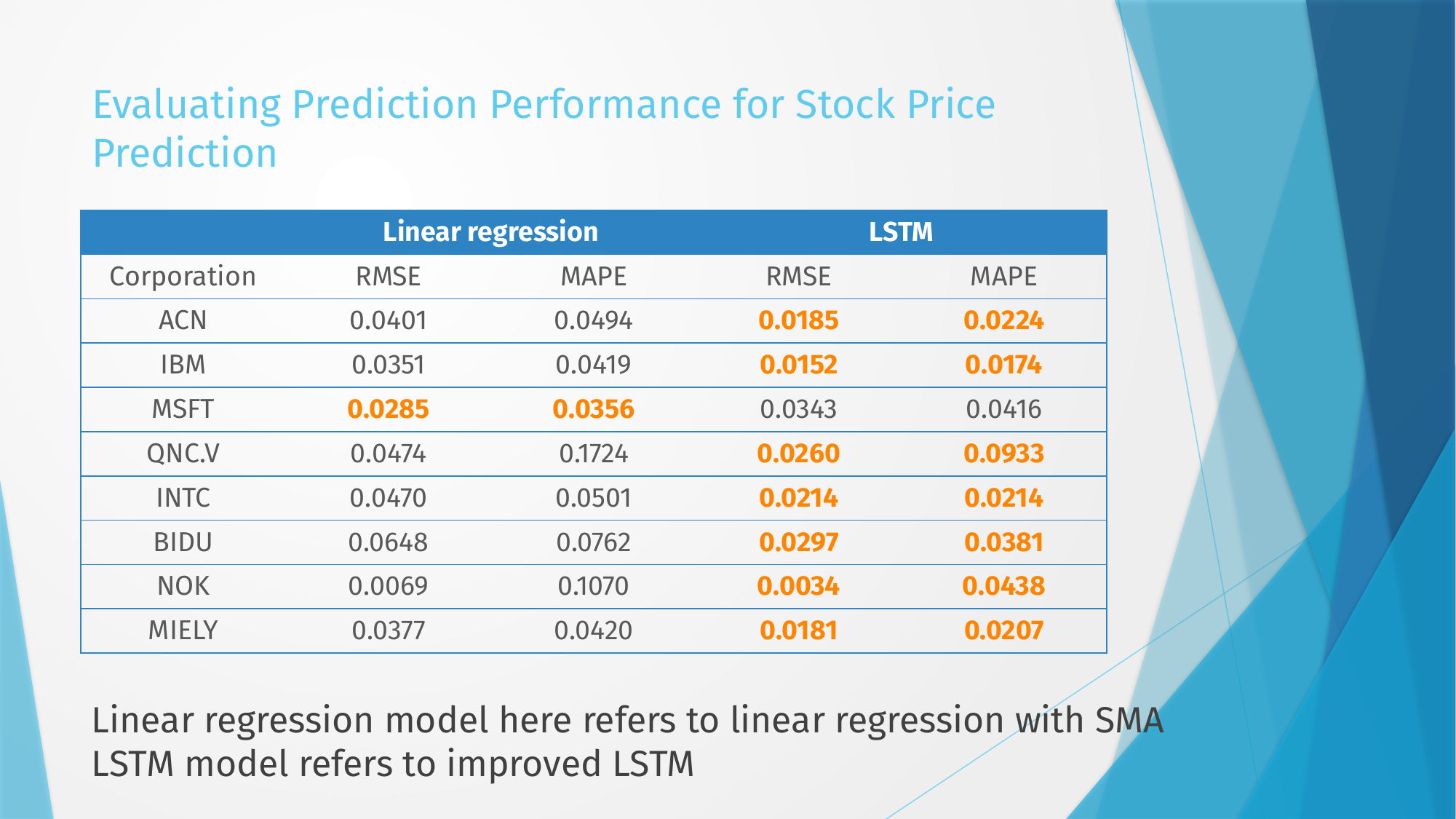

# Evaluating Prediction Performance for Stock Price Prediction
|  | Linear regression |  | LSTM |  |
| --- | --- | --- | --- | --- |
| Corporation | RMSE | MAPE | RMSE | MAPE |
| ACN | 0.0401 | 0.0494 | 0.0185 | 0.0224 |
| IBM | 0.0351 | 0.0419 | 0.0152 | 0.0174 |
| MSFT | 0.0285 | 0.0356 | 0.0343 | 0.0416 |
| QNC.V | 0.0474 | 0.1724 | 0.0260 | 0.0933 |
| INTC | 0.0470 | 0.0501 | 0.0214 | 0.0214 |
| BIDU | 0.0648 | 0.0762 | 0.0297 | 0.0381 |
| NOK | 0.0069 | 0.1070 | 0.0034 | 0.0438 |
| MIELY | 0.0377 | 0.0420 | 0.0181 | 0.0207 |
Linear regression model here refers to linear regression with SMA
LSTM model refers to improved LSTM